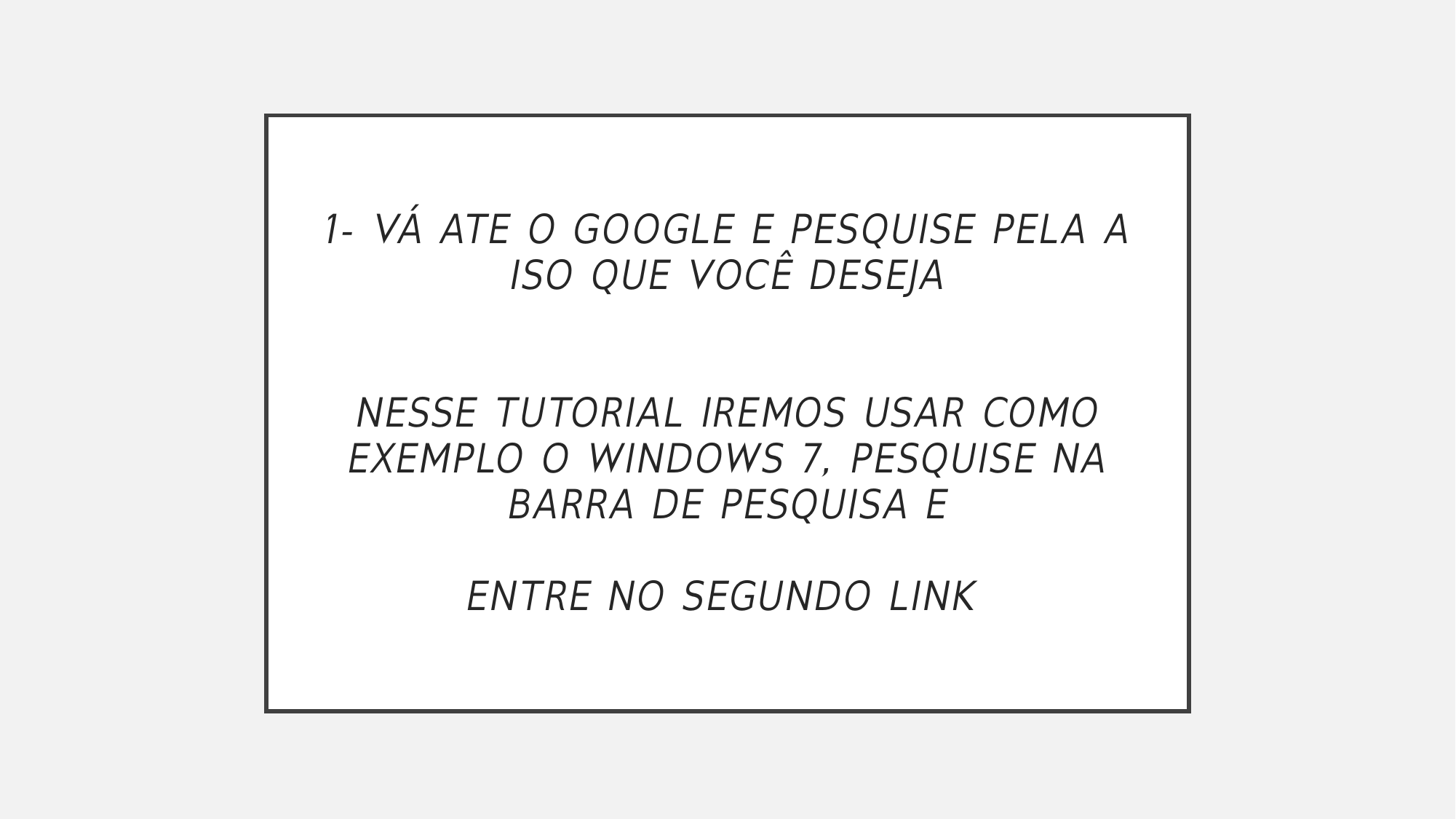

# 1- vá ate o google e pesquise pela a iso que você deseja nesse tutorial iremos usar como exemplo o Windows 7, pesquise na barra de pesquisa e entre no Segundo link